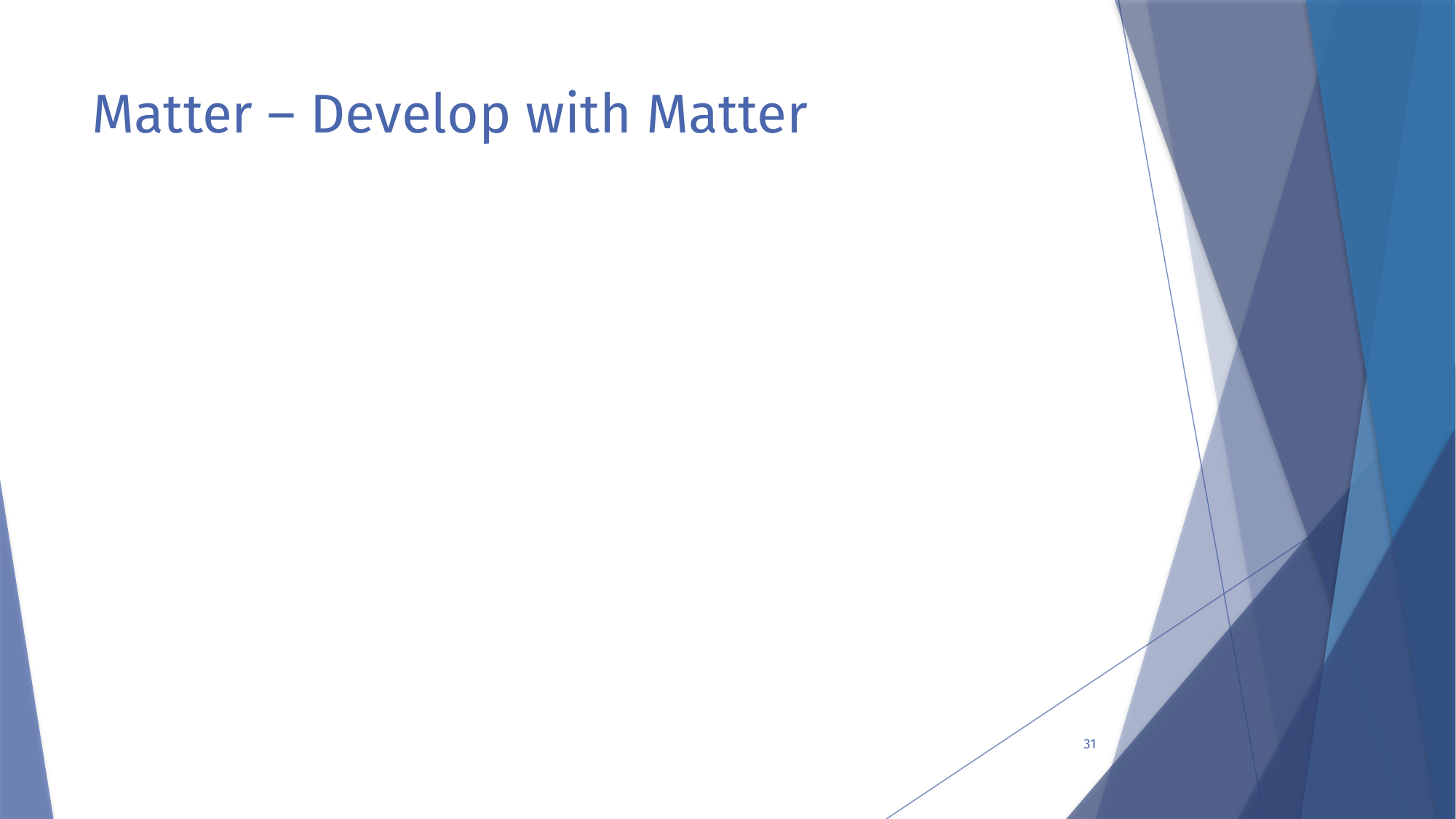

# Matter – Develop with Matter

31